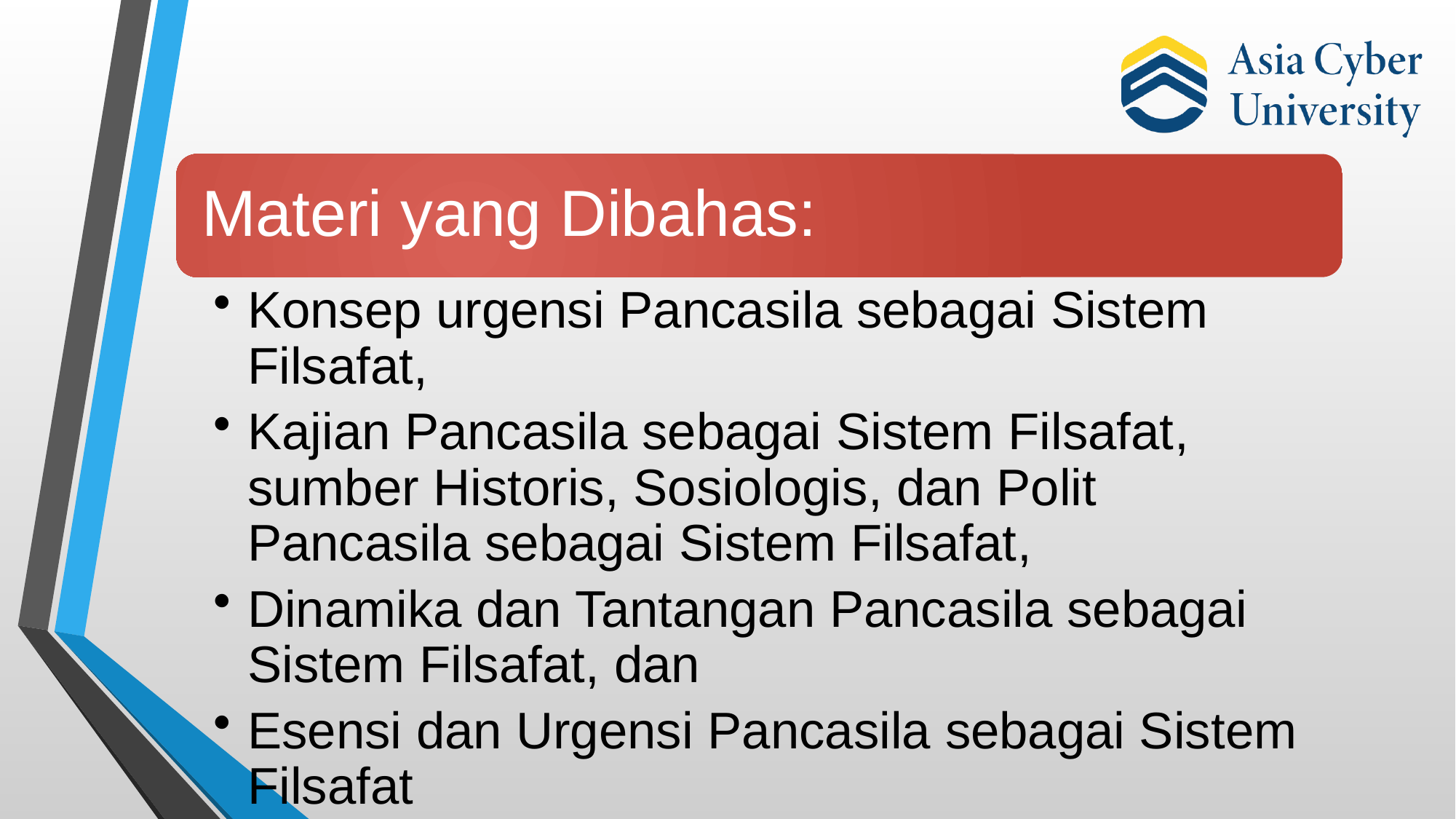

Materi yang Dibahas:
Konsep urgensi Pancasila sebagai Sistem Filsafat,
Kajian Pancasila sebagai Sistem Filsafat, sumber Historis, Sosiologis, dan Polit Pancasila sebagai Sistem Filsafat,
Dinamika dan Tantangan Pancasila sebagai Sistem Filsafat, dan
Esensi dan Urgensi Pancasila sebagai Sistem Filsafat